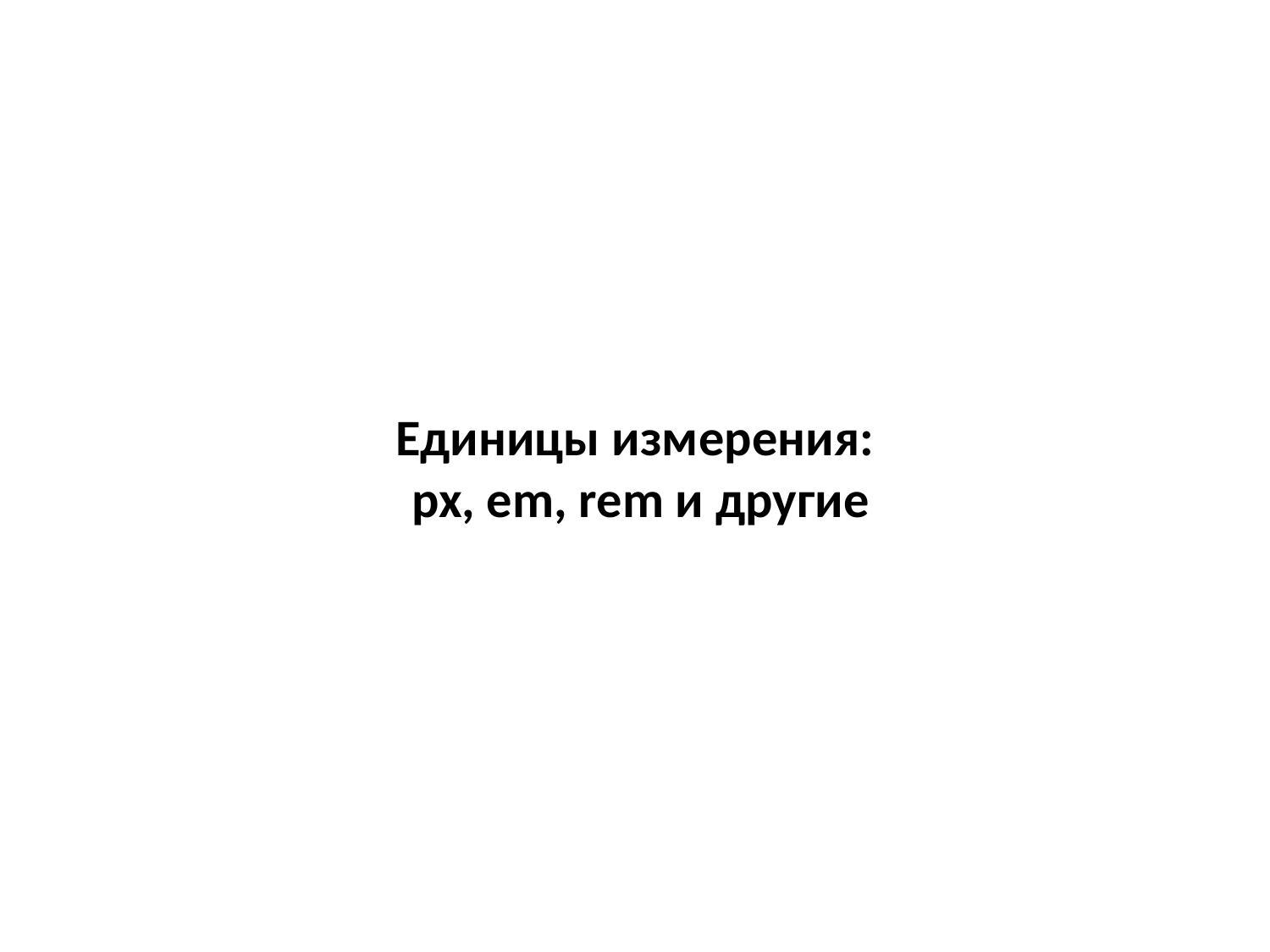

# Единицы измерения: px, em, rem и другие